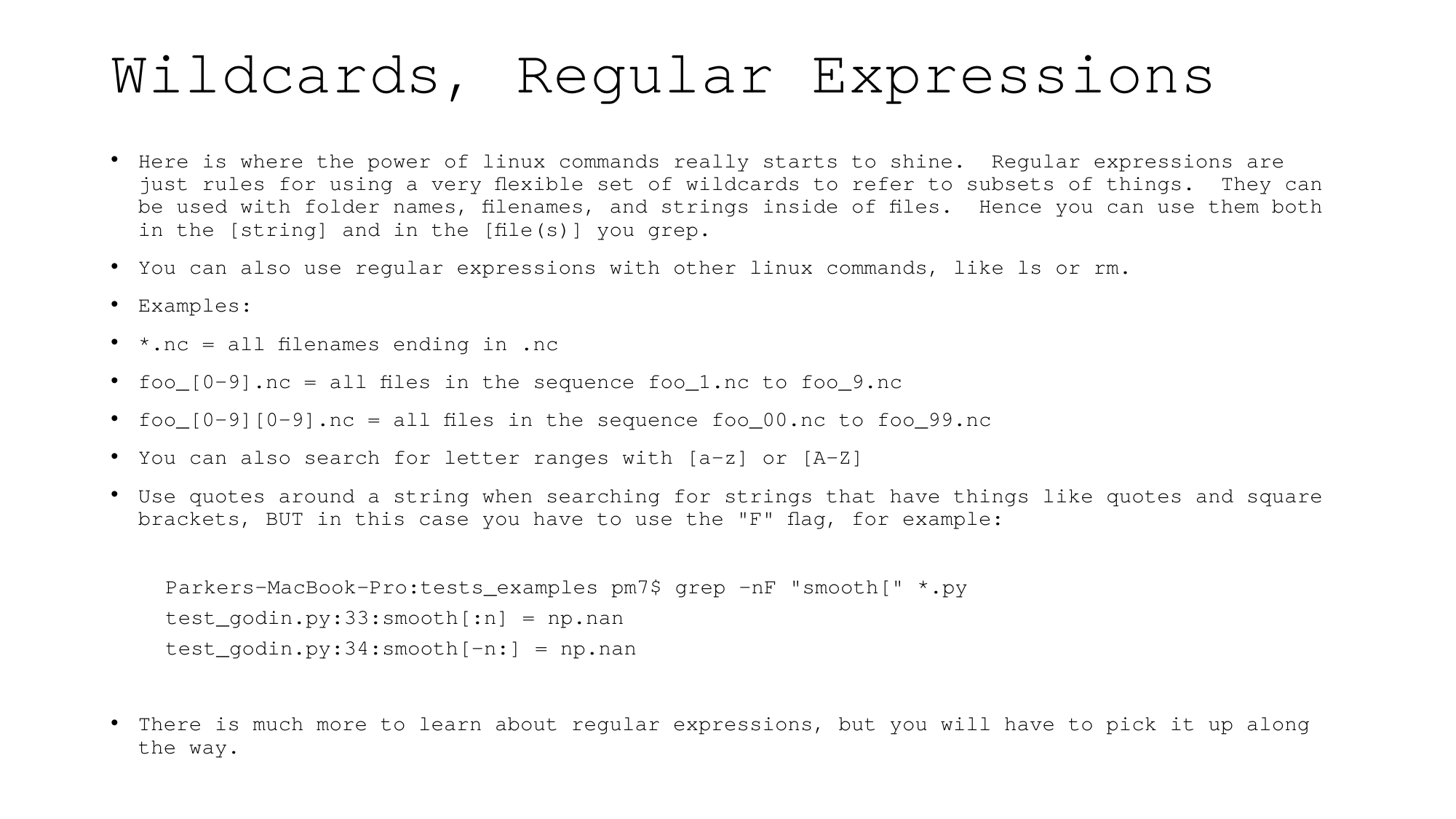

# Wildcards, Regular Expressions
Here is where the power of linux commands really starts to shine.  Regular expressions are just rules for using a very flexible set of wildcards to refer to subsets of things.  They can be used with folder names, filenames, and strings inside of files.  Hence you can use them both in the [string] and in the [file(s)] you grep.
You can also use regular expressions with other linux commands, like ls or rm.
Examples:
*.nc = all filenames ending in .nc
foo_[0-9].nc = all files in the sequence foo_1.nc to foo_9.nc
foo_[0-9][0-9].nc = all files in the sequence foo_00.nc to foo_99.nc
You can also search for letter ranges with [a-z] or [A-Z]
Use quotes around a string when searching for strings that have things like quotes and square brackets, BUT in this case you have to use the "F" flag, for example:

Parkers-MacBook-Pro:tests_examples pm7$ grep -nF "smooth[" *.py
test_godin.py:33:smooth[:n] = np.nan
test_godin.py:34:smooth[-n:] = np.nan

There is much more to learn about regular expressions, but you will have to pick it up along the way.